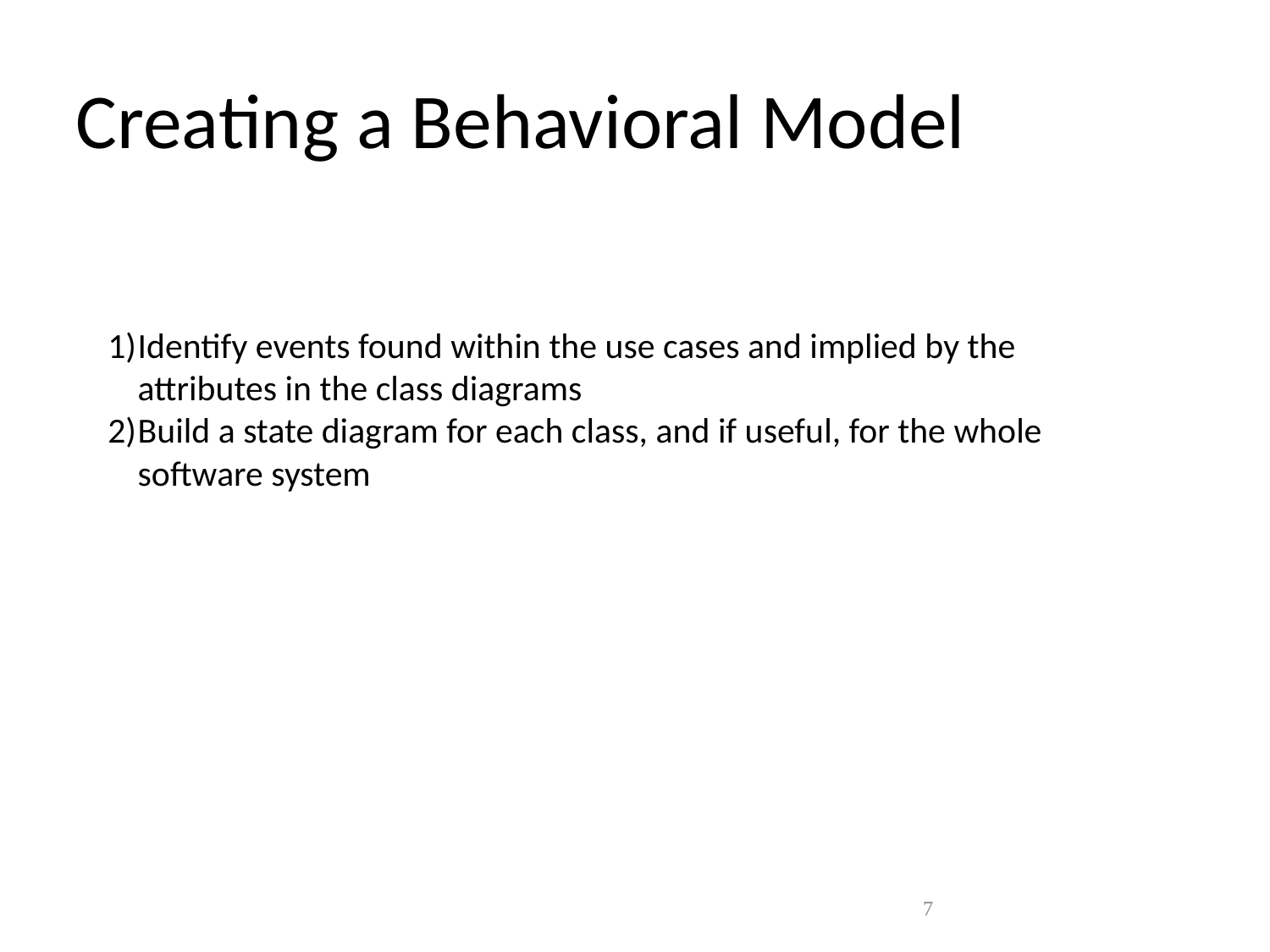

Creating a Behavioral Model
Identify events found within the use cases and implied by the attributes in the class diagrams
Build a state diagram for each class, and if useful, for the whole software system

7